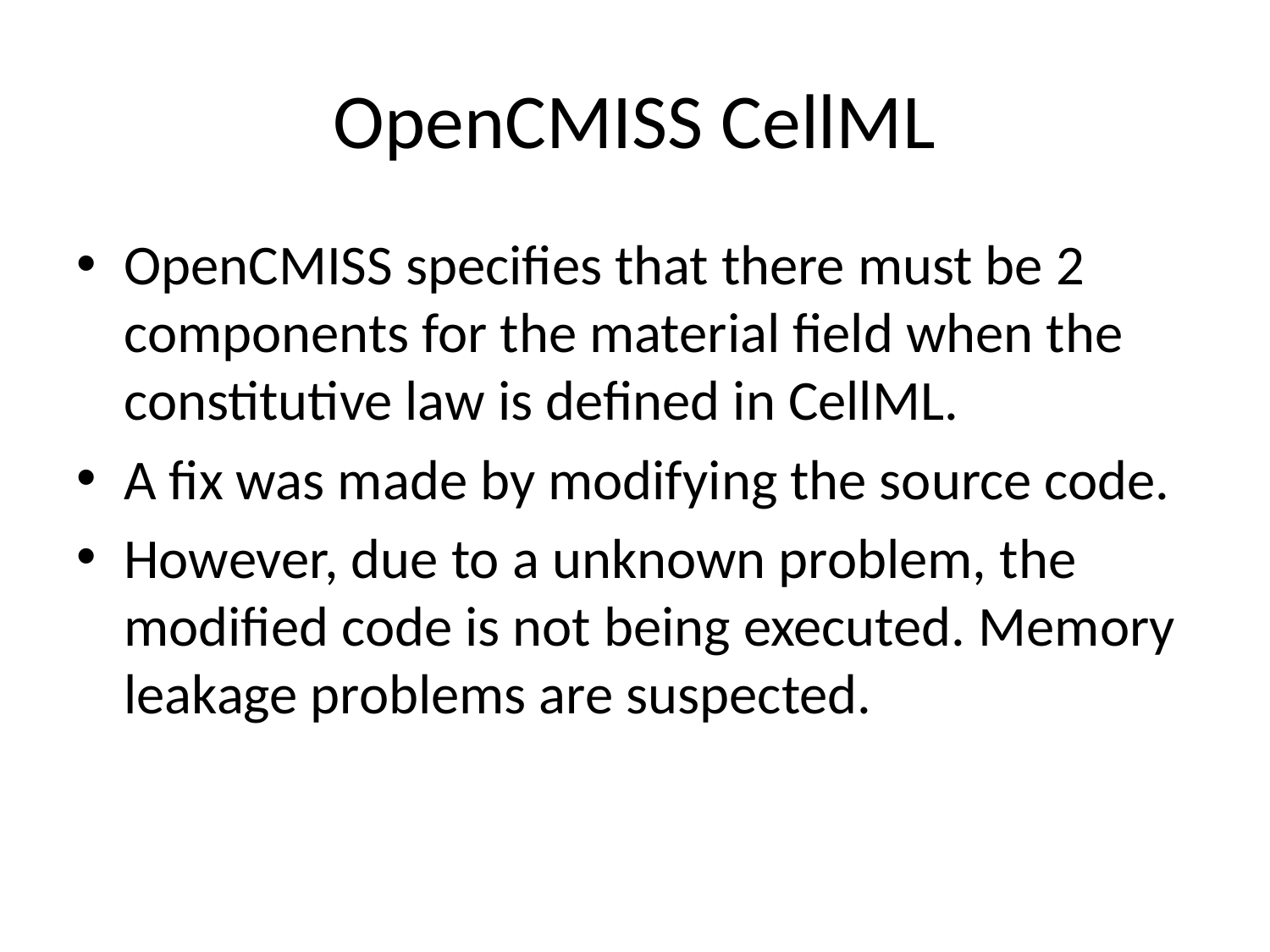

# OpenCMISS CellML
OpenCMISS specifies that there must be 2 components for the material field when the constitutive law is defined in CellML.
A fix was made by modifying the source code.
However, due to a unknown problem, the modified code is not being executed. Memory leakage problems are suspected.